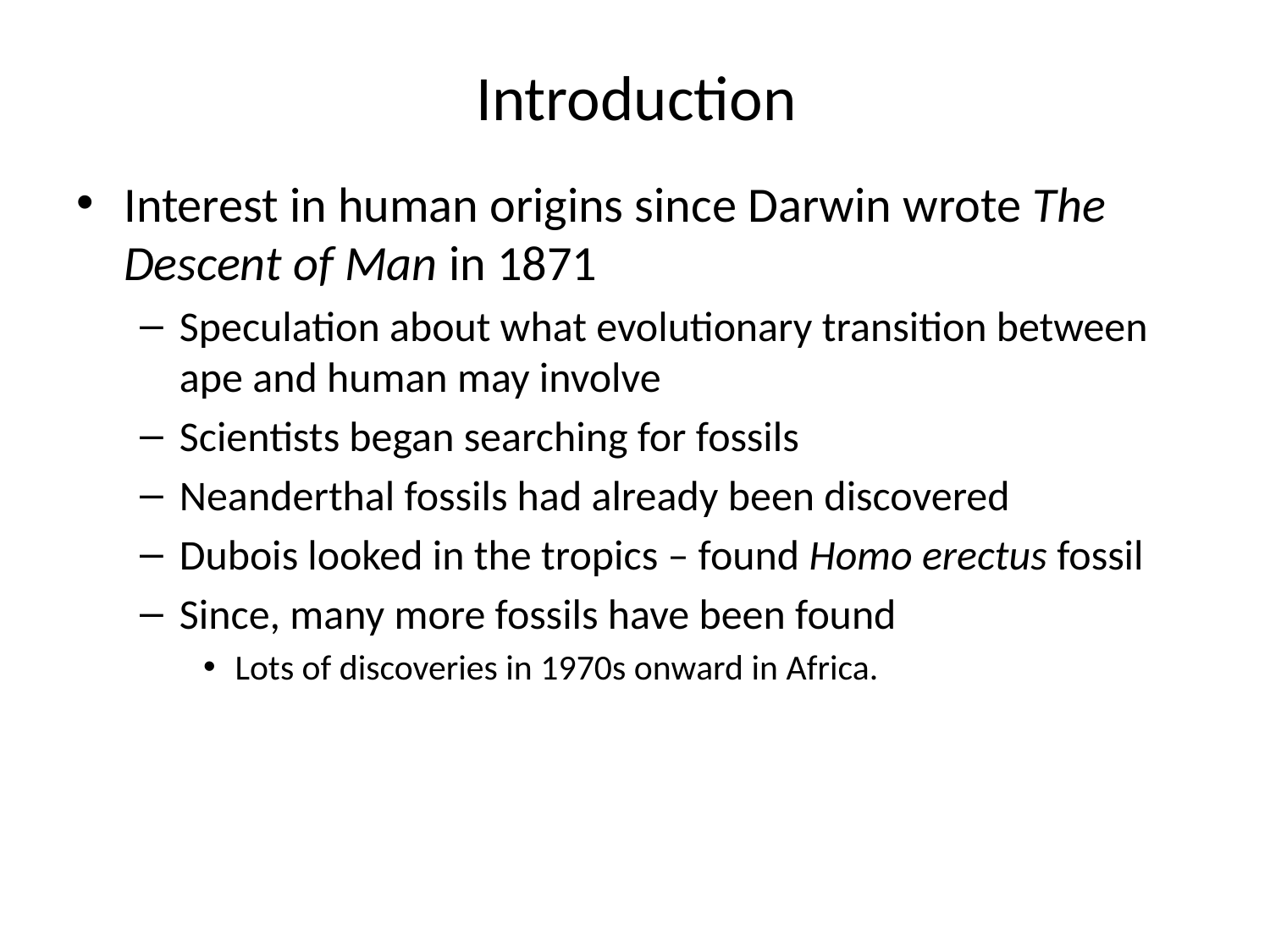

# Introduction
Interest in human origins since Darwin wrote The Descent of Man in 1871
Speculation about what evolutionary transition between ape and human may involve
Scientists began searching for fossils
Neanderthal fossils had already been discovered
Dubois looked in the tropics – found Homo erectus fossil
Since, many more fossils have been found
Lots of discoveries in 1970s onward in Africa.